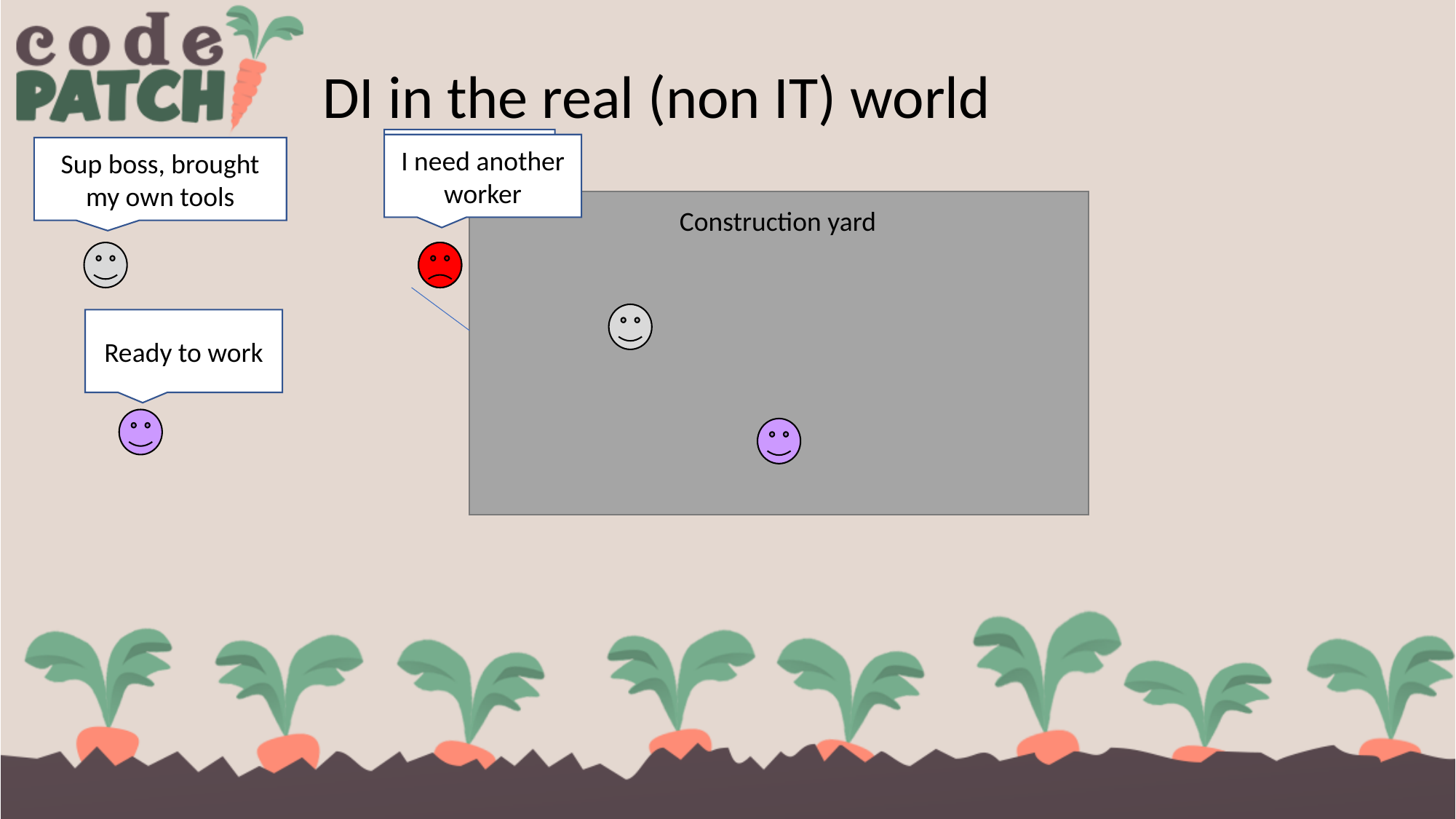

# DI in the real (non IT) world
I need a new worker
I need another worker
Sup boss, brought my own tools

Construction yard

Ready to work